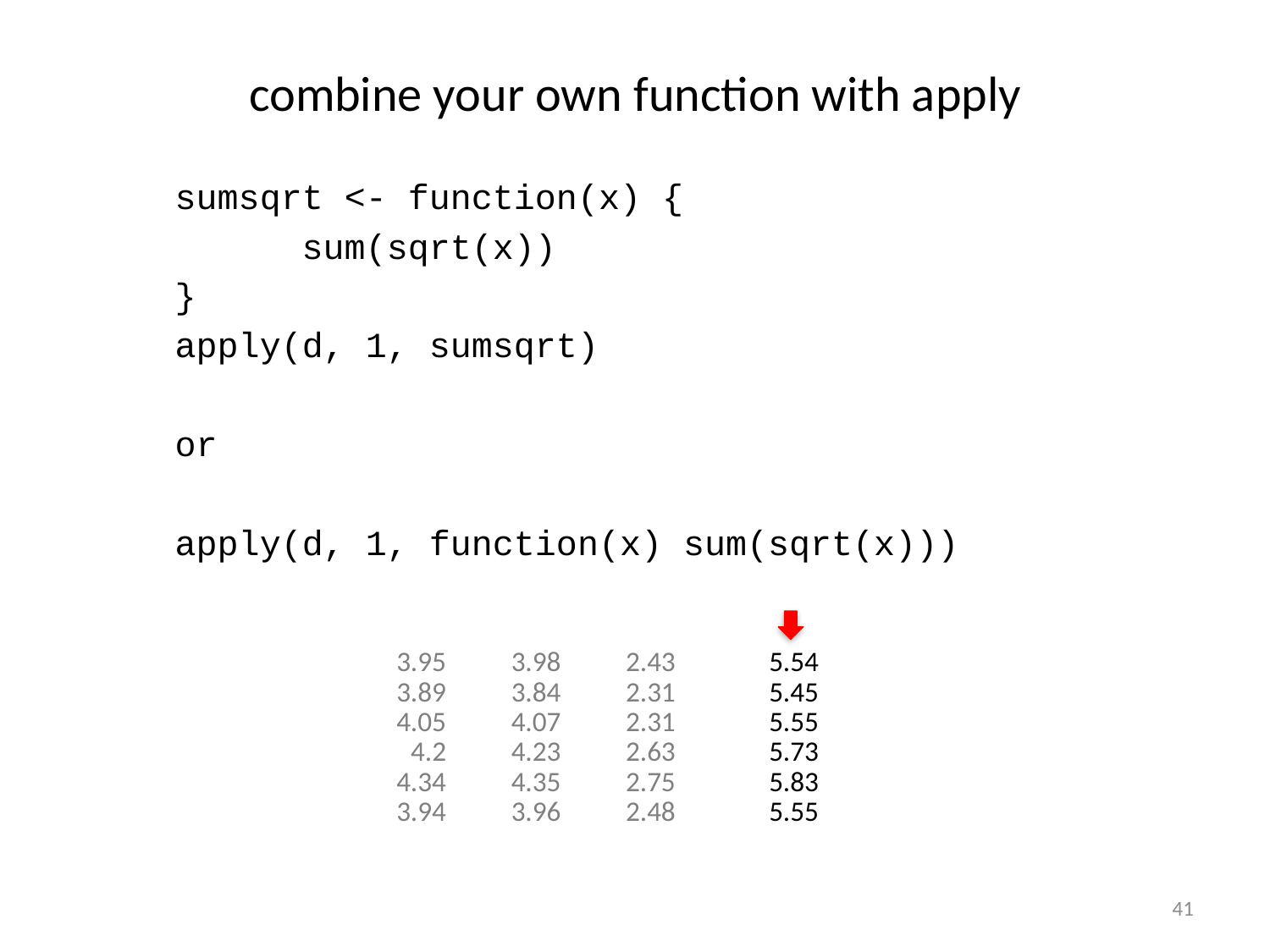

# combine your own function with apply
sumsqrt <- function(x) {
	sum(sqrt(x))
}
apply(d, 1, sumsqrt)

or

apply(d, 1, function(x) sum(sqrt(x)))

| 3.95 | 3.98 | 2.43 |
| --- | --- | --- |
| 3.89 | 3.84 | 2.31 |
| 4.05 | 4.07 | 2.31 |
| 4.2 | 4.23 | 2.63 |
| 4.34 | 4.35 | 2.75 |
| 3.94 | 3.96 | 2.48 |
| 5.54 |
| --- |
| 5.45 |
| 5.55 |
| 5.73 |
| 5.83 |
| 5.55 |
41